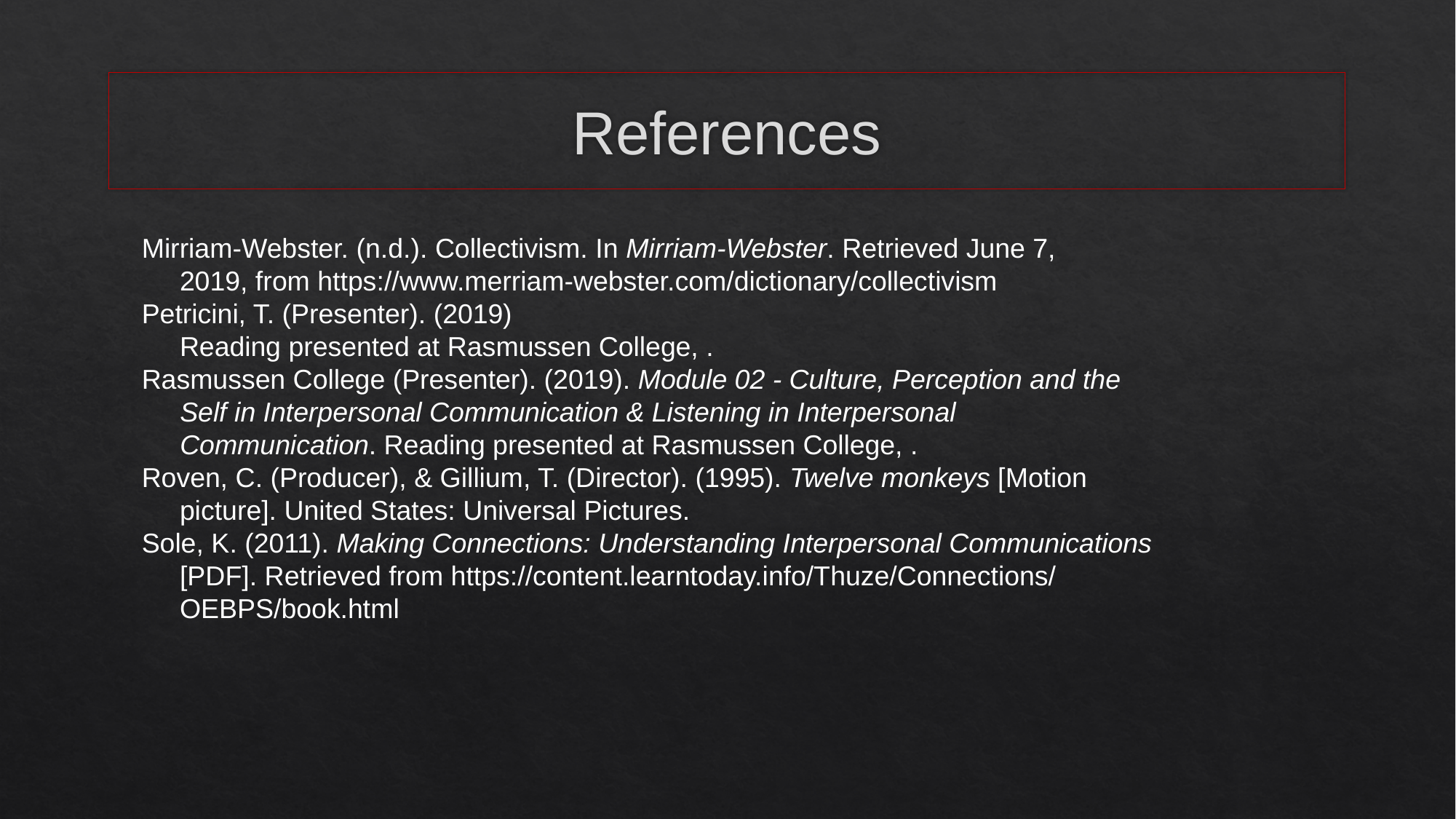

# References
Mirriam-Webster. (n.d.). Collectivism. In Mirriam-Webster. Retrieved June 7,
     2019, from https://www.merriam-webster.com/dictionary/collectivism
Petricini, T. (Presenter). (2019)
     Reading presented at Rasmussen College, .
Rasmussen College (Presenter). (2019). Module 02 - Culture, Perception and the
     Self in Interpersonal Communication & Listening in Interpersonal
     Communication. Reading presented at Rasmussen College, .
Roven, C. (Producer), & Gillium, T. (Director). (1995). Twelve monkeys [Motion
     picture]. United States: Universal Pictures.
Sole, K. (2011). Making Connections: Understanding Interpersonal Communications
     [PDF]. Retrieved from https://content.learntoday.info/Thuze/Connections/
     OEBPS/book.html